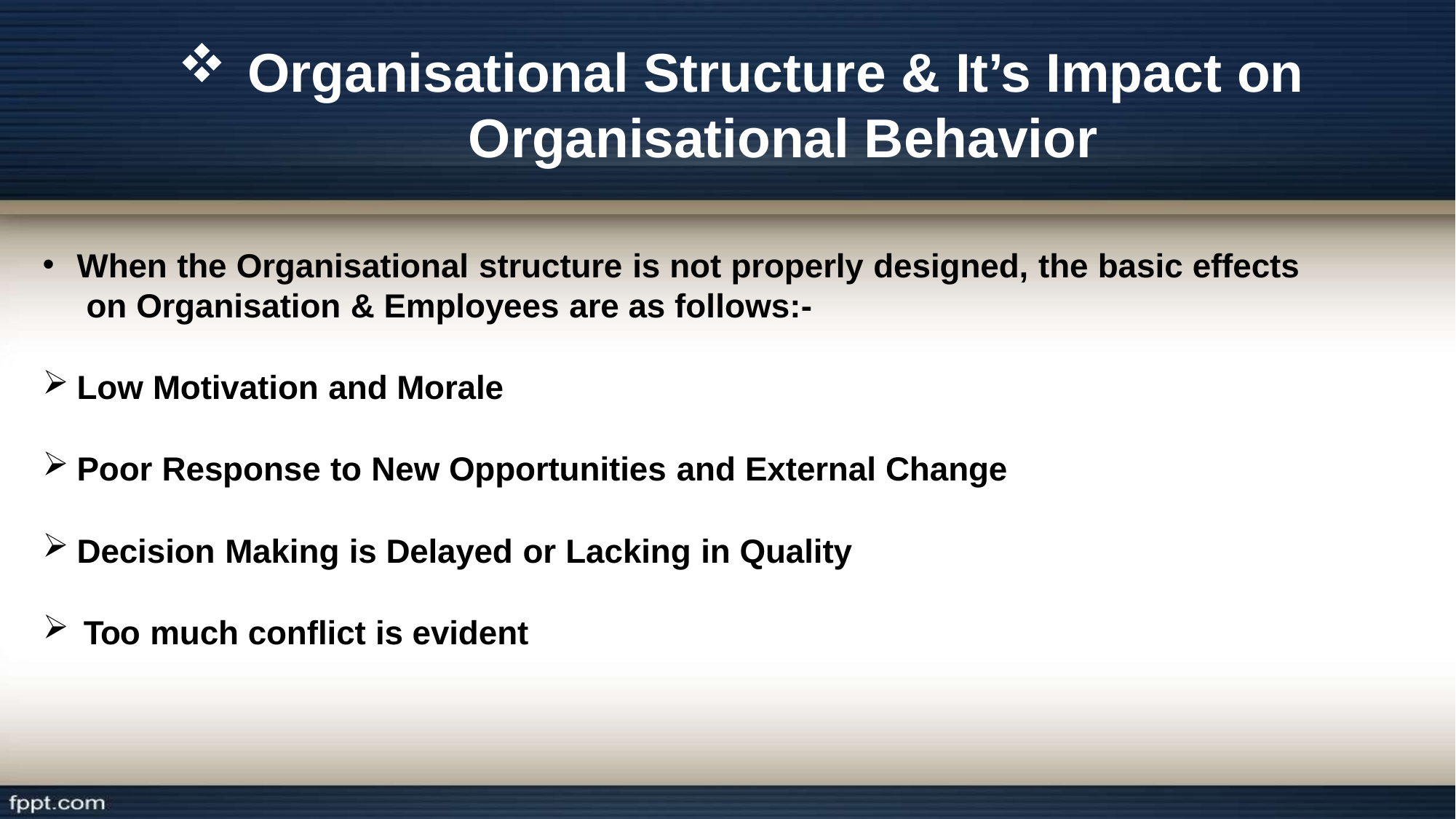

Organisational Structure & It’s Impact on  Organisational Behavior
When the Organisational structure is not properly designed, the basic effects  on Organisation & Employees are as follows:-

Low Motivation and Morale

Poor Response to New Opportunities and External Change

Decision Making is Delayed or Lacking in Quality

Too much conflict is evident